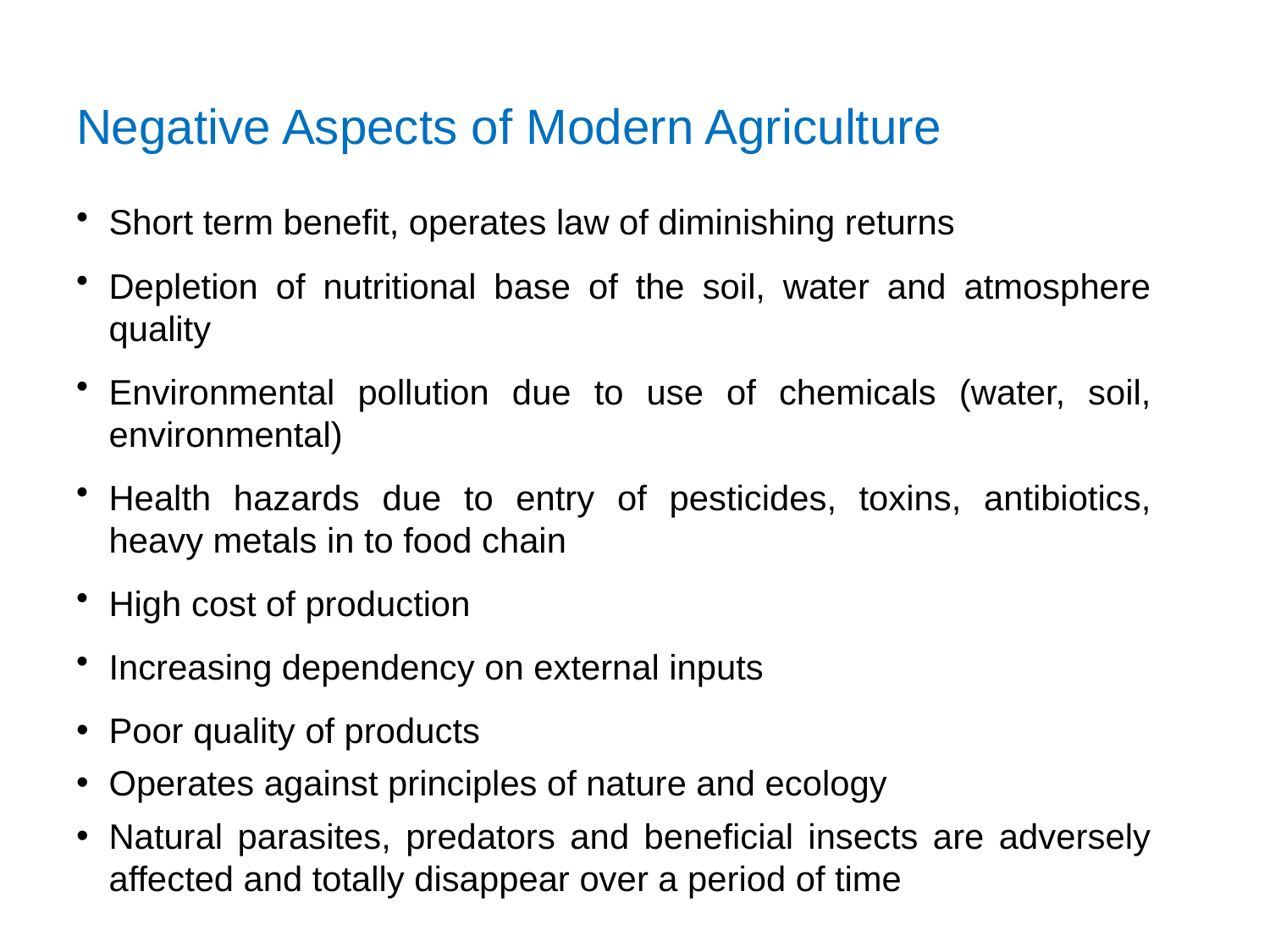

# Negative Aspects of Modern Agriculture
Short term benefit, operates law of diminishing returns
Depletion of nutritional base of the soil, water and atmosphere quality
Environmental pollution due to use of chemicals (water, soil, environmental)
Health hazards due to entry of pesticides, toxins, antibiotics, heavy metals in to food chain
High cost of production
Increasing dependency on external inputs
Poor quality of products
Operates against principles of nature and ecology
Natural parasites, predators and beneficial insects are adversely affected and totally disappear over a period of time